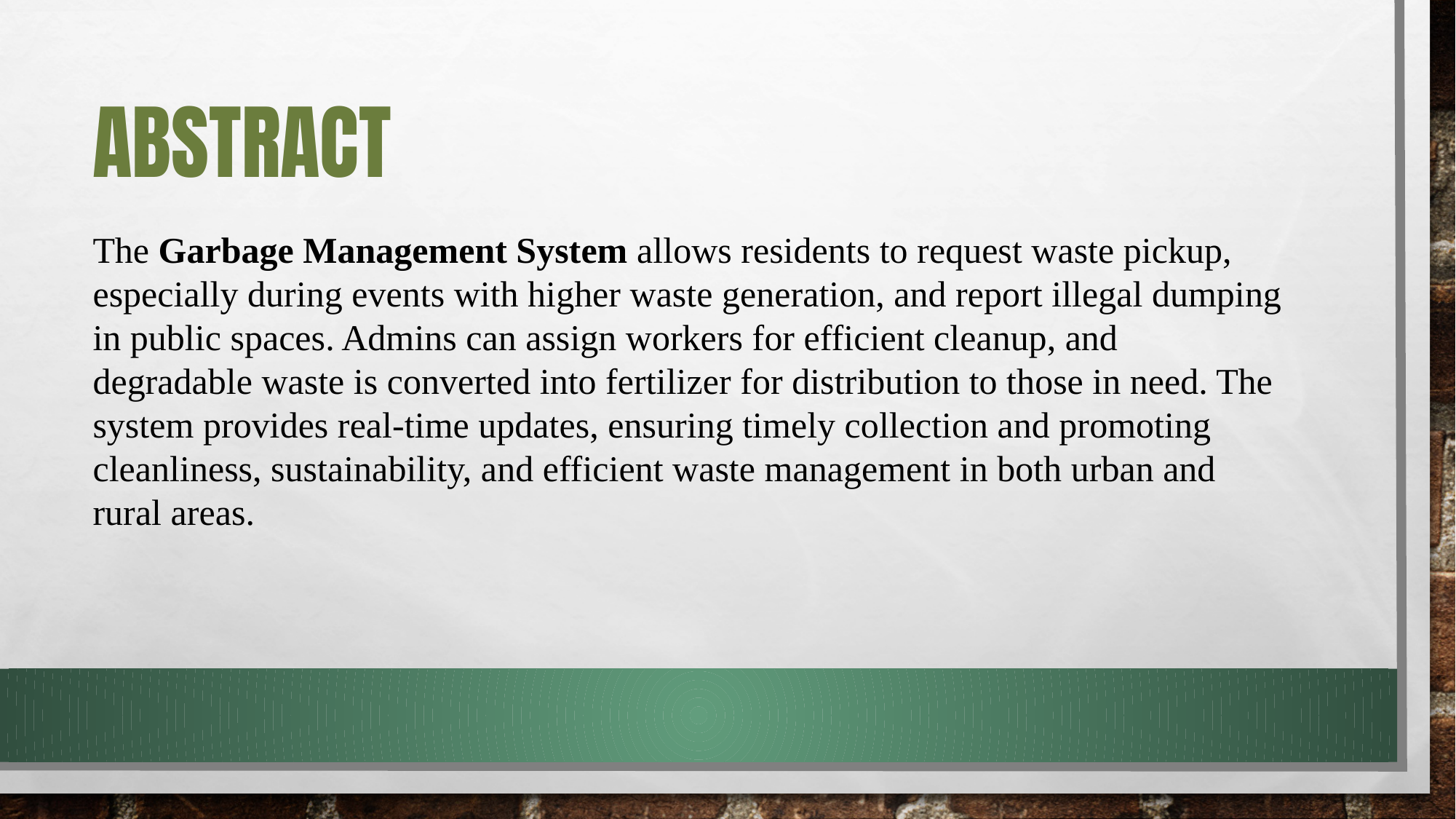

# abstract
The Garbage Management System allows residents to request waste pickup, especially during events with higher waste generation, and report illegal dumping in public spaces. Admins can assign workers for efficient cleanup, and degradable waste is converted into fertilizer for distribution to those in need. The system provides real-time updates, ensuring timely collection and promoting cleanliness, sustainability, and efficient waste management in both urban and rural areas.